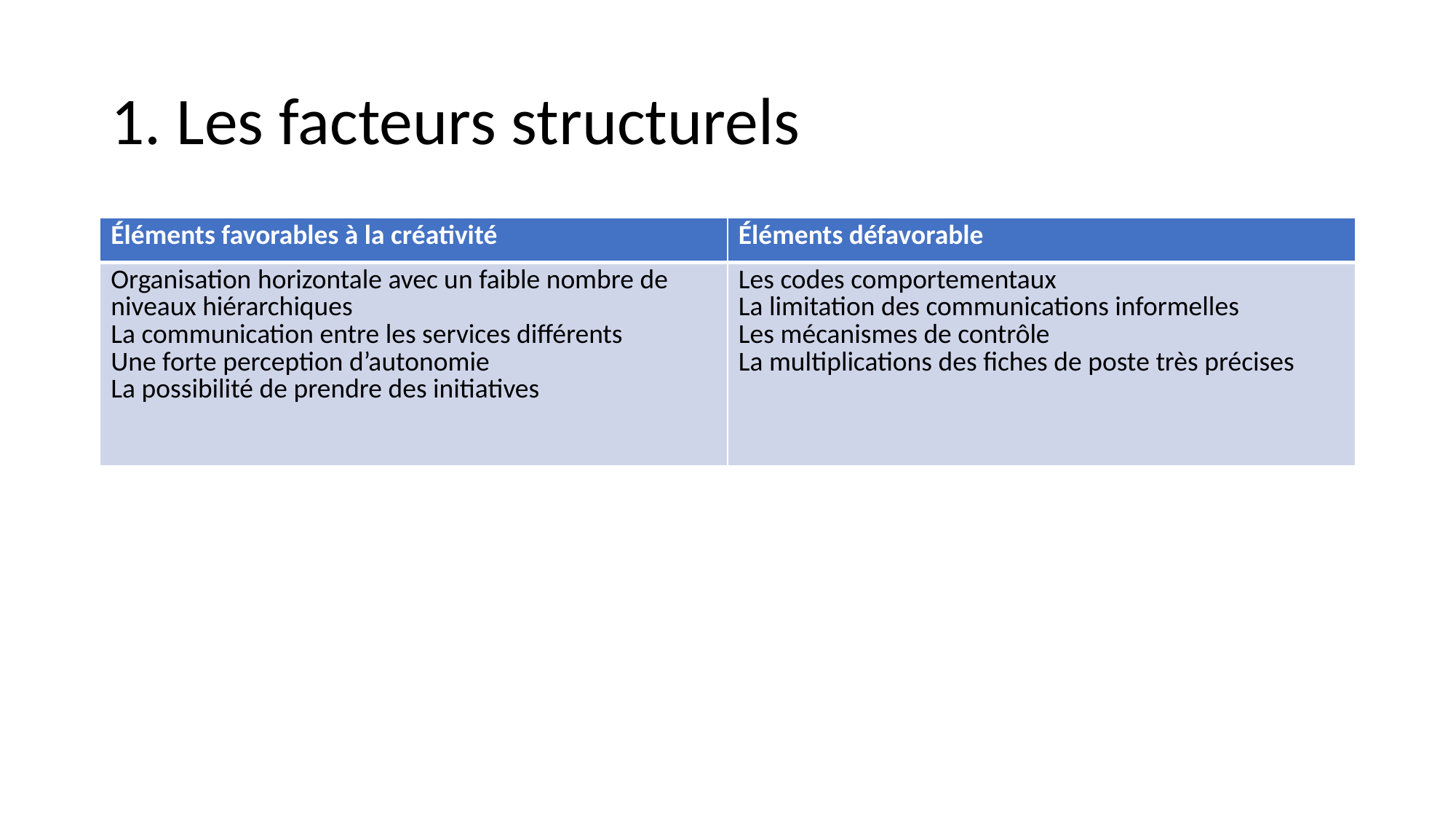

# 1. Les facteurs structurels
| Éléments favorables à la créativité | Éléments défavorable |
| --- | --- |
| Organisation horizontale avec un faible nombre de niveaux hiérarchiques La communication entre les services différents Une forte perception d’autonomie La possibilité de prendre des initiatives | Les codes comportementaux La limitation des communications informelles Les mécanismes de contrôle La multiplications des fiches de poste très précises |